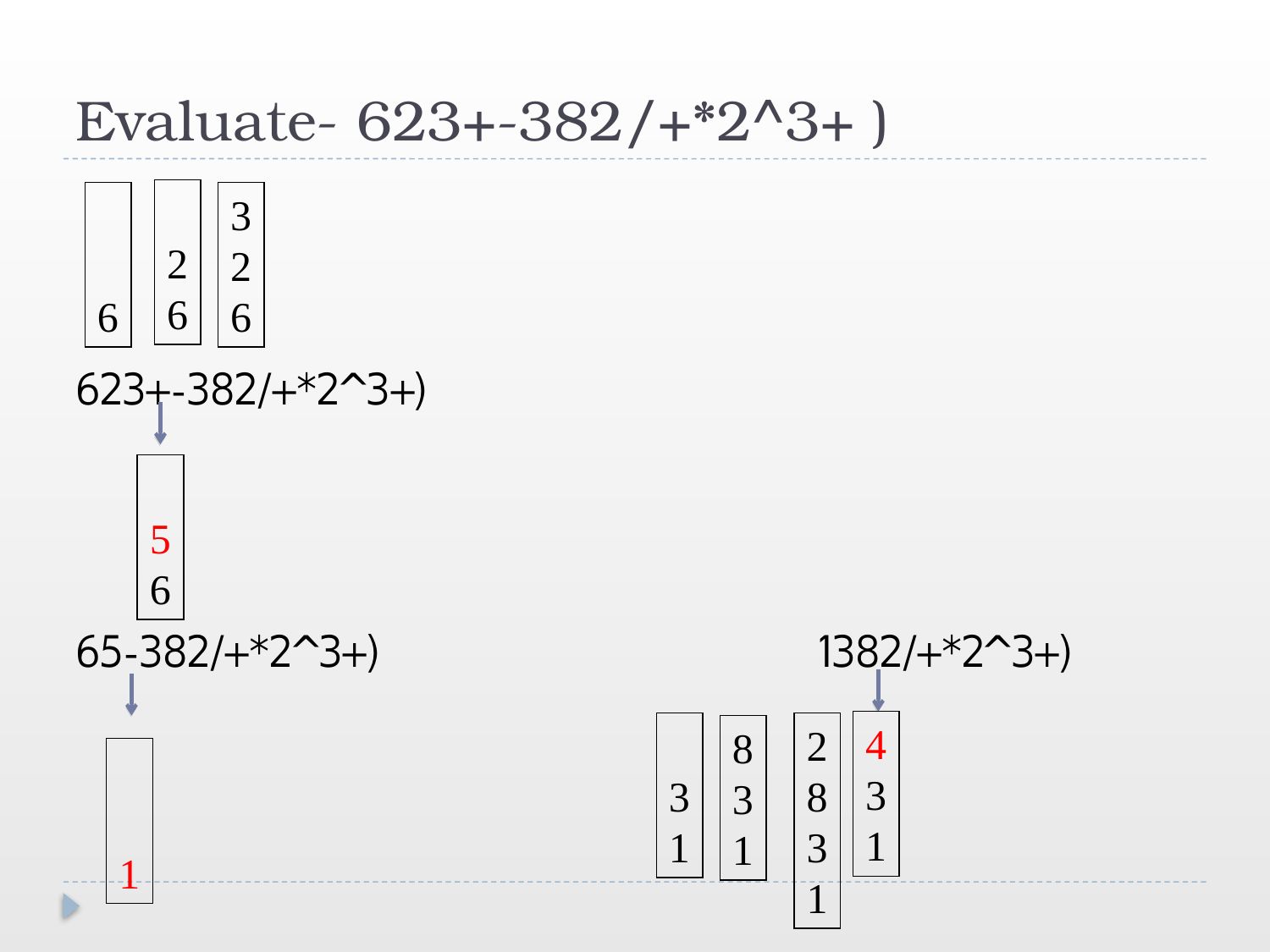

# Evaluate- 623+-382/+*2^3+ )

2
6

6
3
2
6

623+-382/+*2^3+)

65-382/+*2^3+)                                1382/+*2^3+)

5
6
4
3
1

3
1
2
8
3
1
8
3
1

1